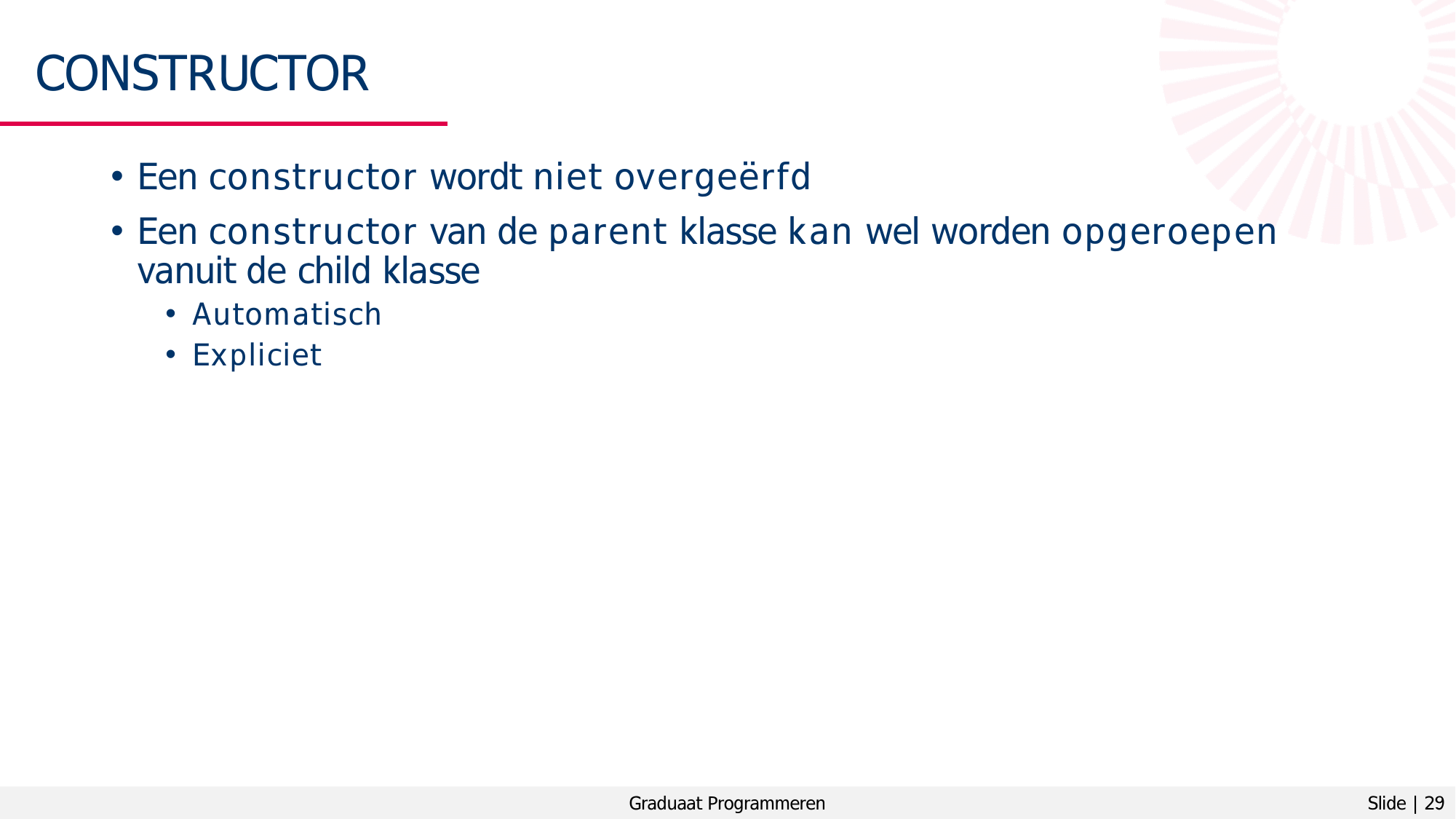

# Constructor
Een constructor wordt niet overgeërfd
Een constructor van de parent klasse kan wel worden opgeroepen vanuit de child klasse
Automatisch
Expliciet